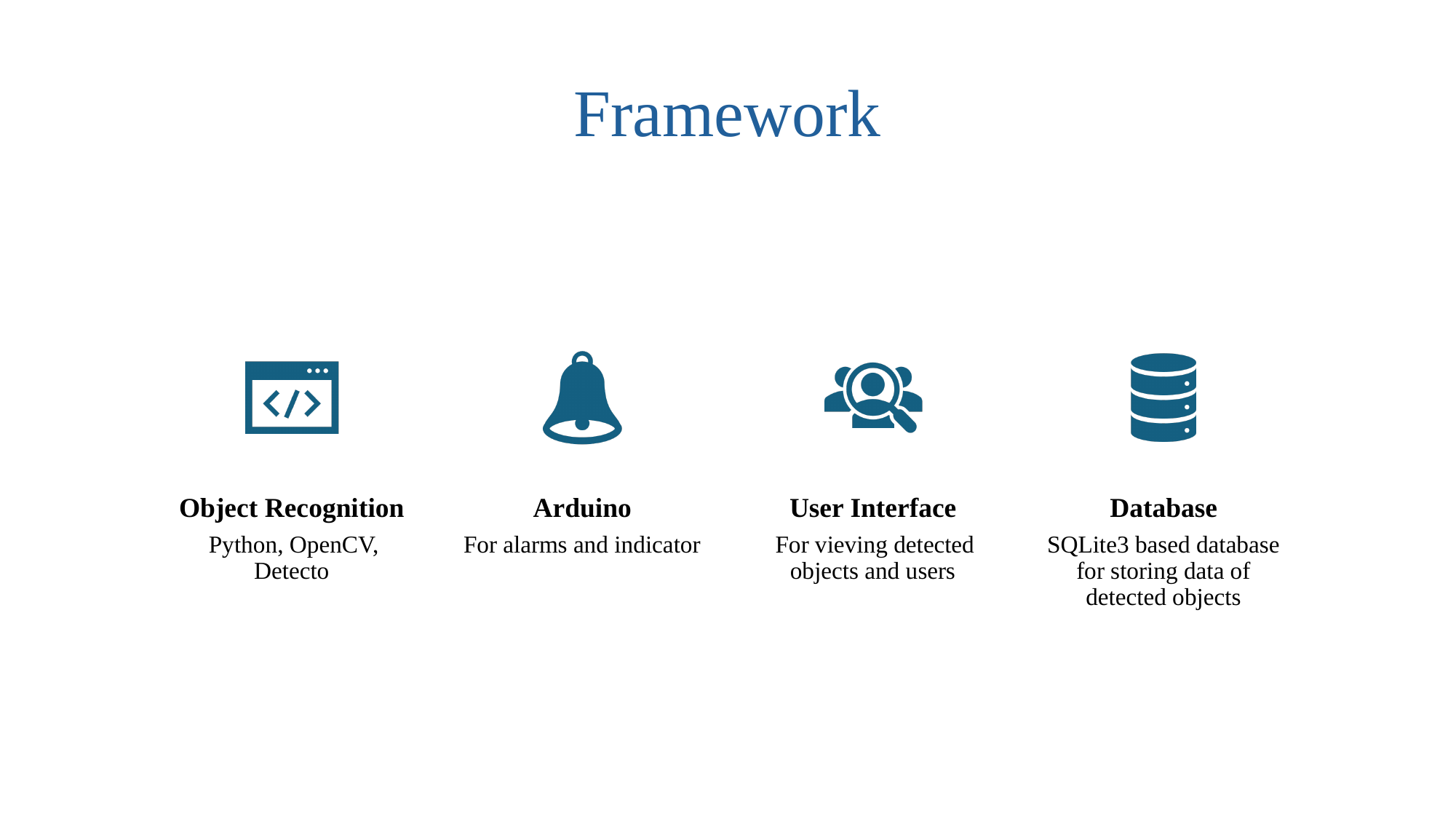

# Framework
Object Recognition
 Python, OpenCV, Detecto
Arduino
For alarms and indicator
User Interface
 For vieving detected objects and users
Database
SQLite3 based database for storing data of detected objects